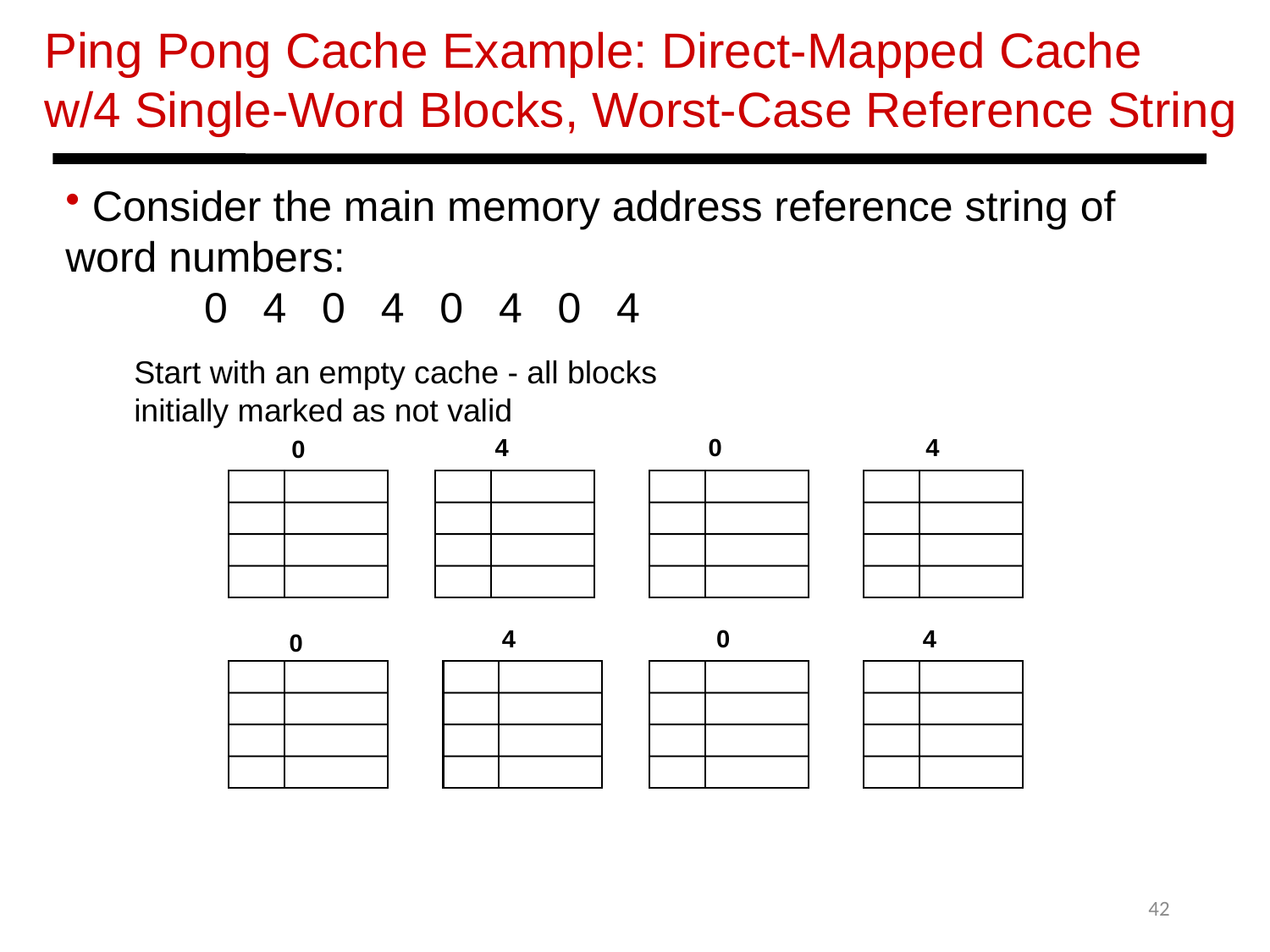

Ping Pong Cache Example: Direct-Mapped Cache
w/4 Single-Word Blocks, Worst-Case Reference String

 Consider the main memory address reference string of word numbers:
	 0   4   0   4   0   4   0   4

Start with an empty cache - all blocks initially marked as not valid
4
0
4
0

4
0
4
0

42